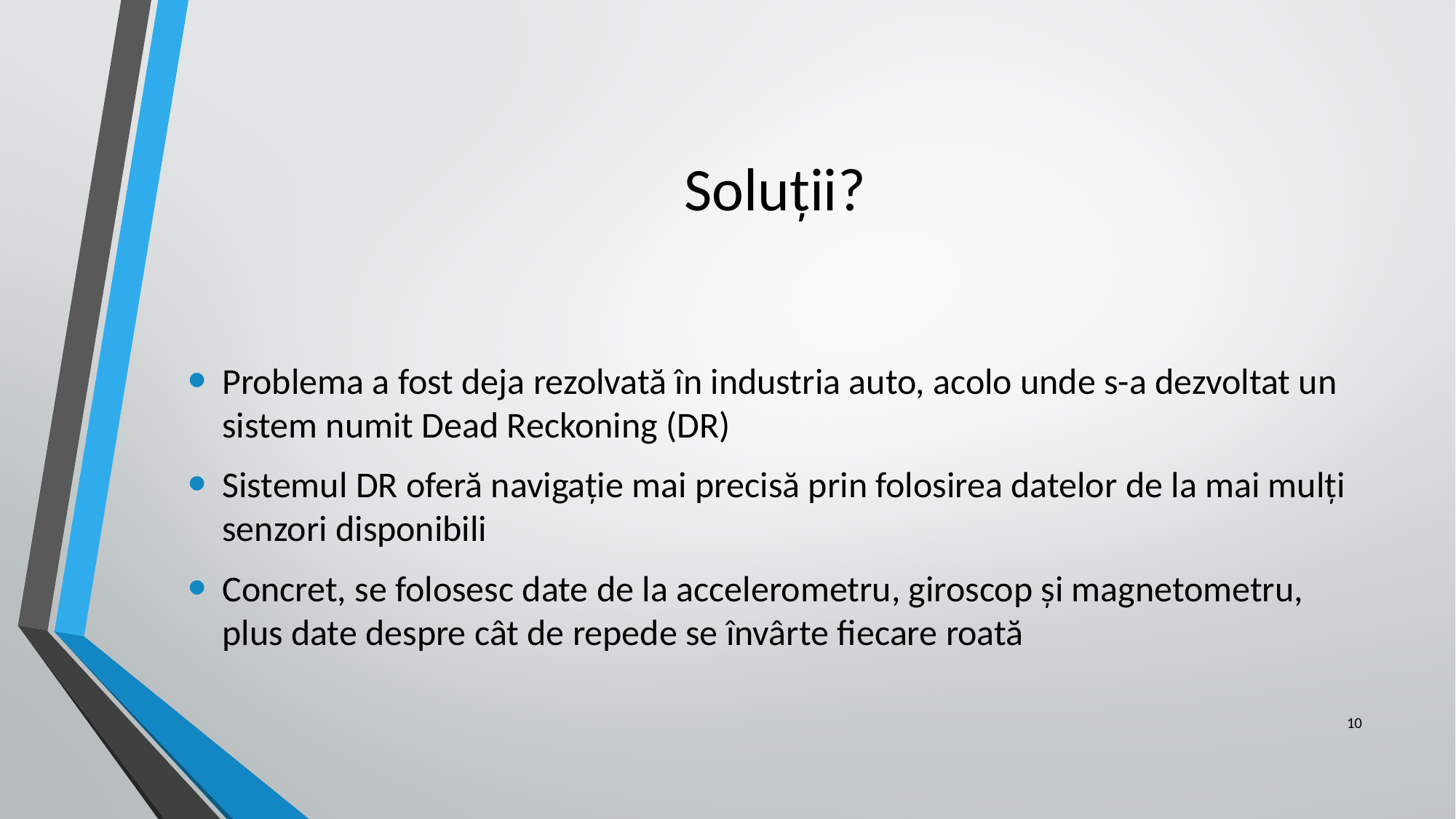

# Soluții?
Problema a fost deja rezolvată în industria auto, acolo unde s-a dezvoltat un sistem numit Dead Reckoning (DR)
Sistemul DR oferă navigație mai precisă prin folosirea datelor de la mai mulți senzori disponibili
Concret, se folosesc date de la accelerometru, giroscop și magnetometru, plus date despre cât de repede se învârte fiecare roată
10